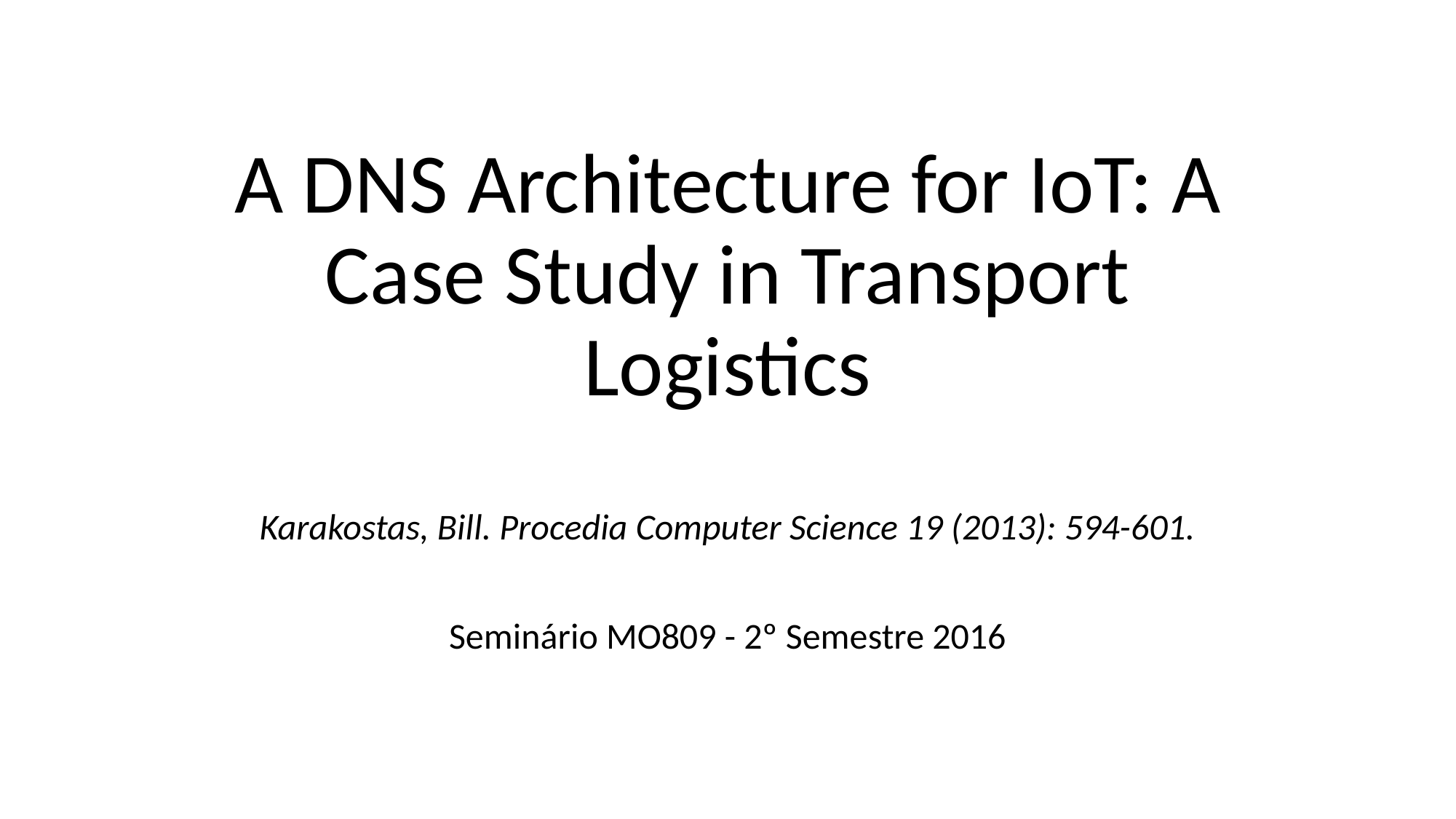

# A DNS Architecture for IoT: A Case Study in Transport Logistics
Karakostas, Bill. Procedia Computer Science 19 (2013): 594-601.

Seminário MO809 - 2º Semestre 2016